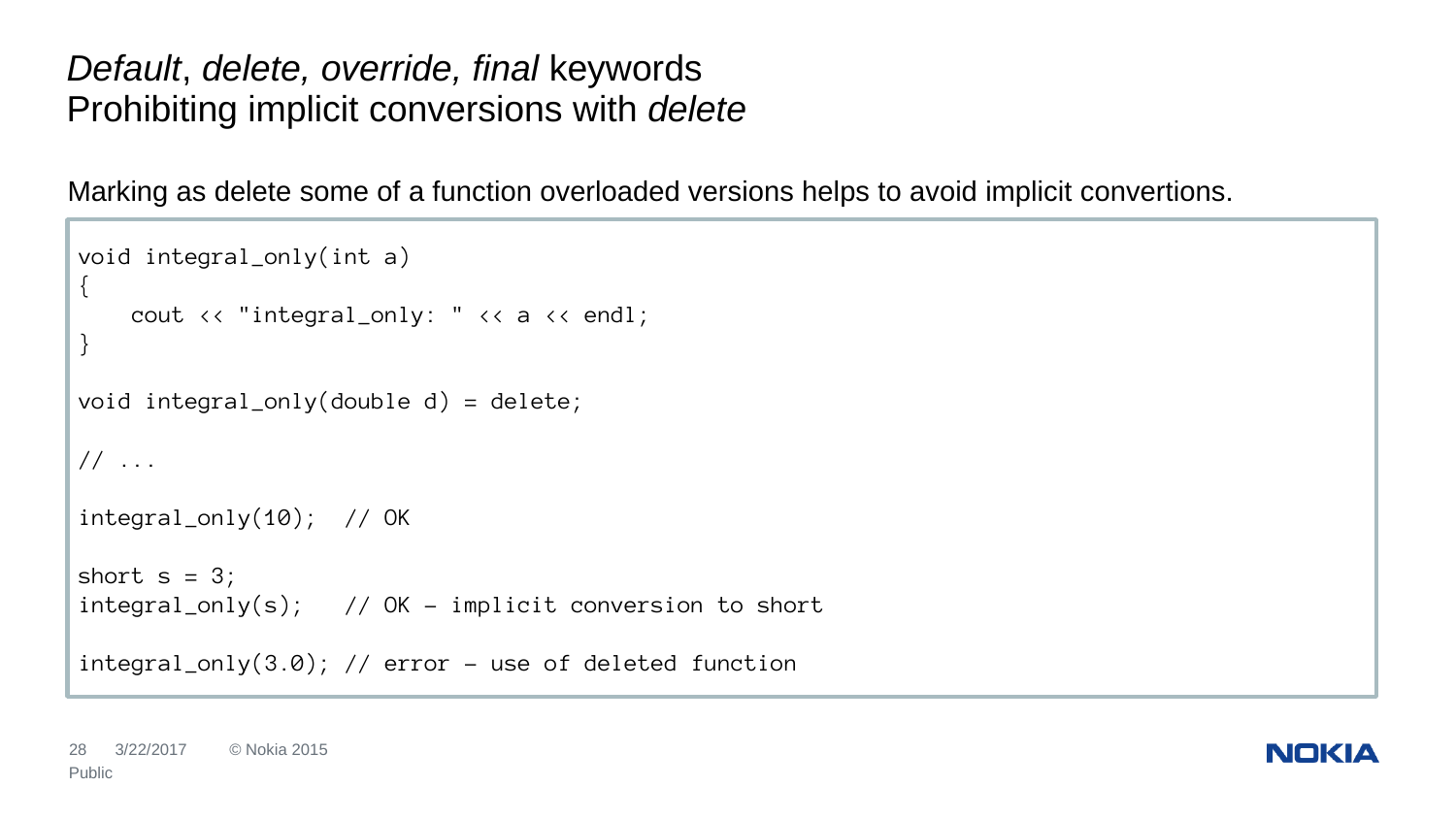

Default, delete, override, final keywords
Prohibiting implicit conversions with delete
Marking as delete some of a function overloaded versions helps to avoid implicit convertions.
void integral_only(int a)
{
    cout << "integral_only: " << a << endl;
}

void integral_only(double d) = delete;

// ...

integral_only(10);  // OK

short s = 3;
integral_only(s);   // OK - implicit conversion to short

integral_only(3.0); // error - use of deleted function